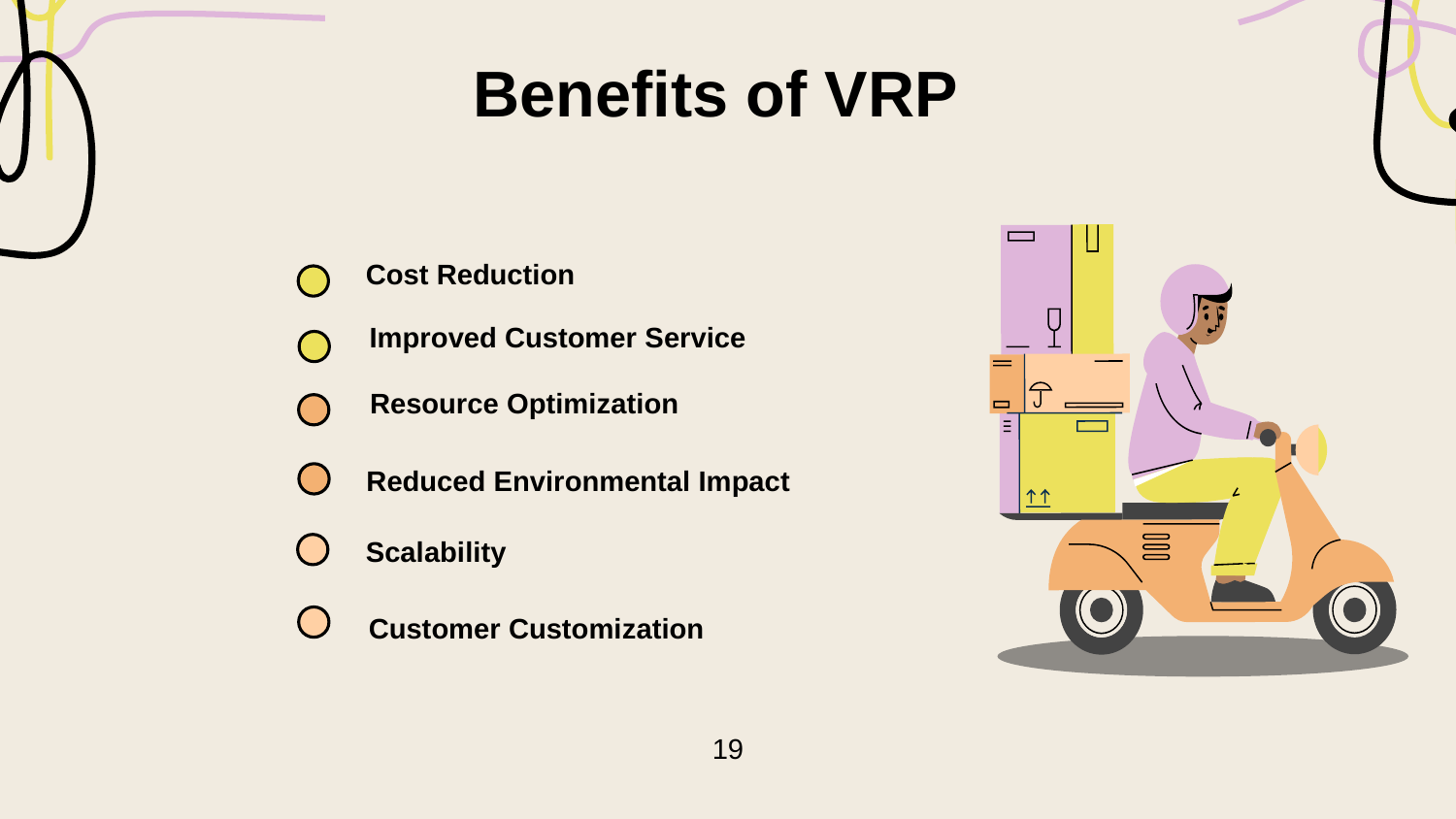

# Benefits of VRP

Cost Reduction

Improved Customer Service

Resource Optimization

Reduced Environmental Impact

Scalability

Customer Customization

19